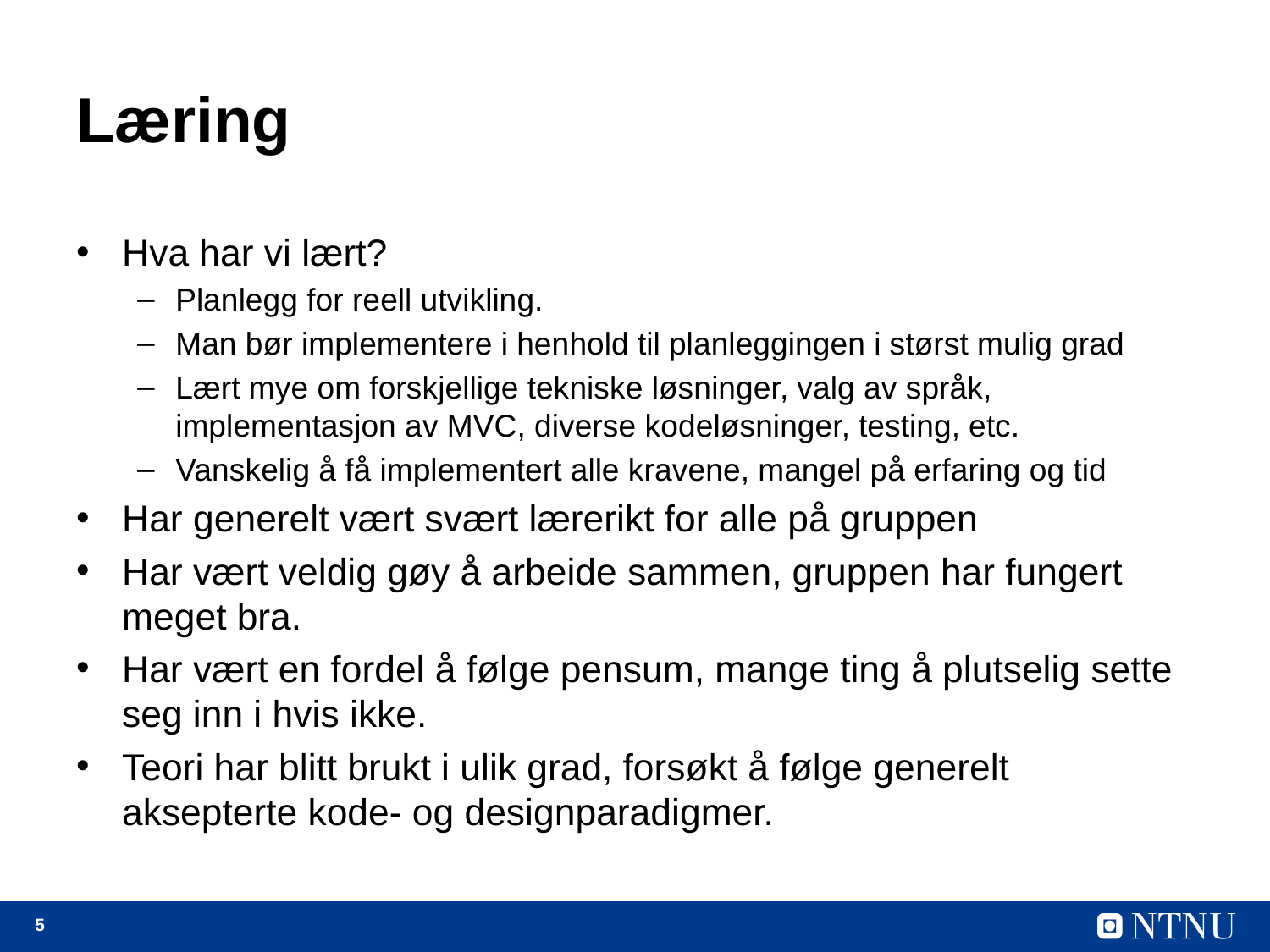

# Læring
Hva har vi lært?
Planlegg for reell utvikling.
Man bør implementere i henhold til planleggingen i størst mulig grad
Lært mye om forskjellige tekniske løsninger, valg av språk, implementasjon av MVC, diverse kodeløsninger, testing, etc.
Vanskelig å få implementert alle kravene, mangel på erfaring og tid
Har generelt vært svært lærerikt for alle på gruppen
Har vært veldig gøy å arbeide sammen, gruppen har fungert meget bra.
Har vært en fordel å følge pensum, mange ting å plutselig sette seg inn i hvis ikke.
Teori har blitt brukt i ulik grad, forsøkt å følge generelt aksepterte kode- og designparadigmer.